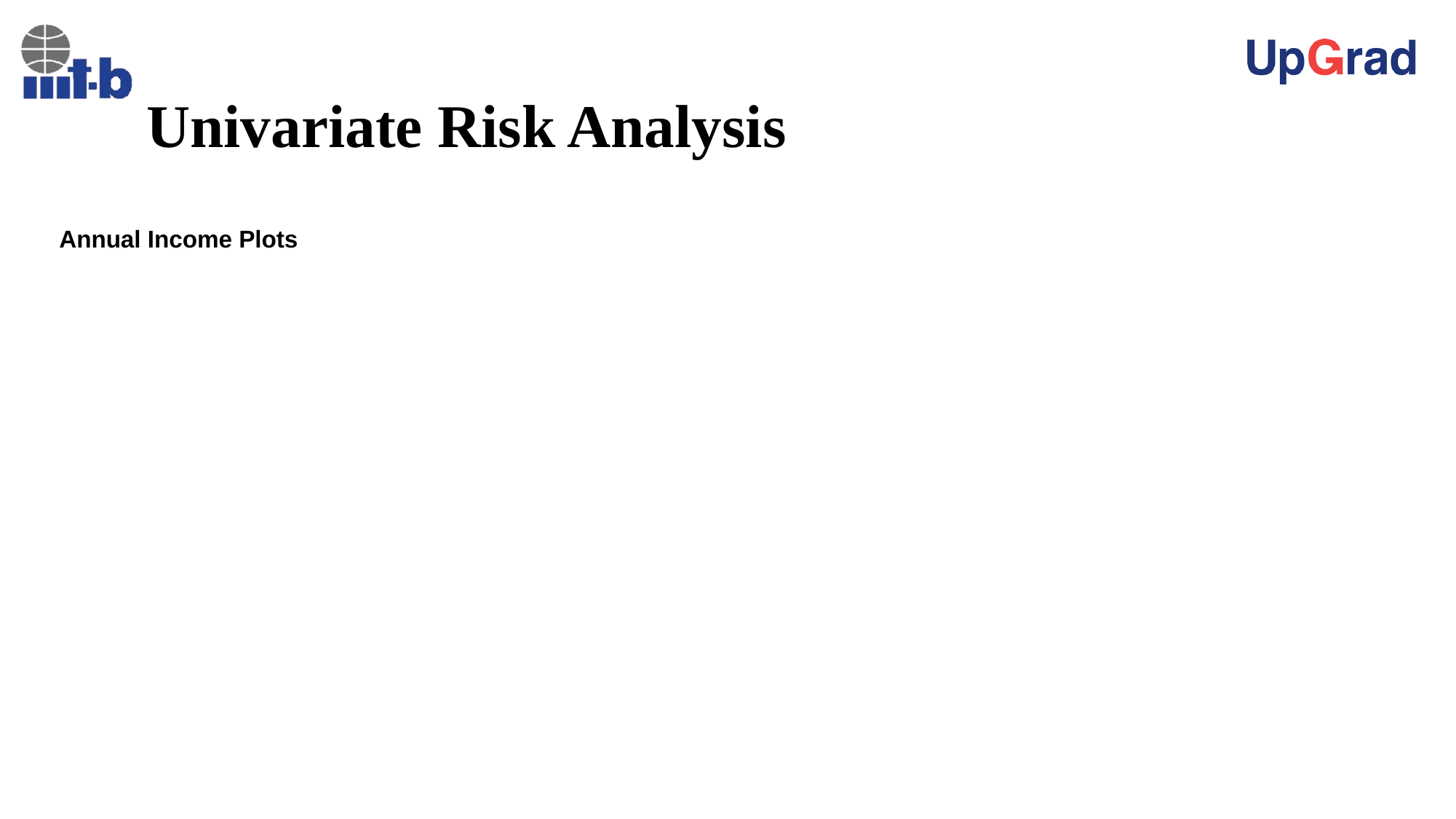

# Univariate Risk Analysis
Annual Income Plots